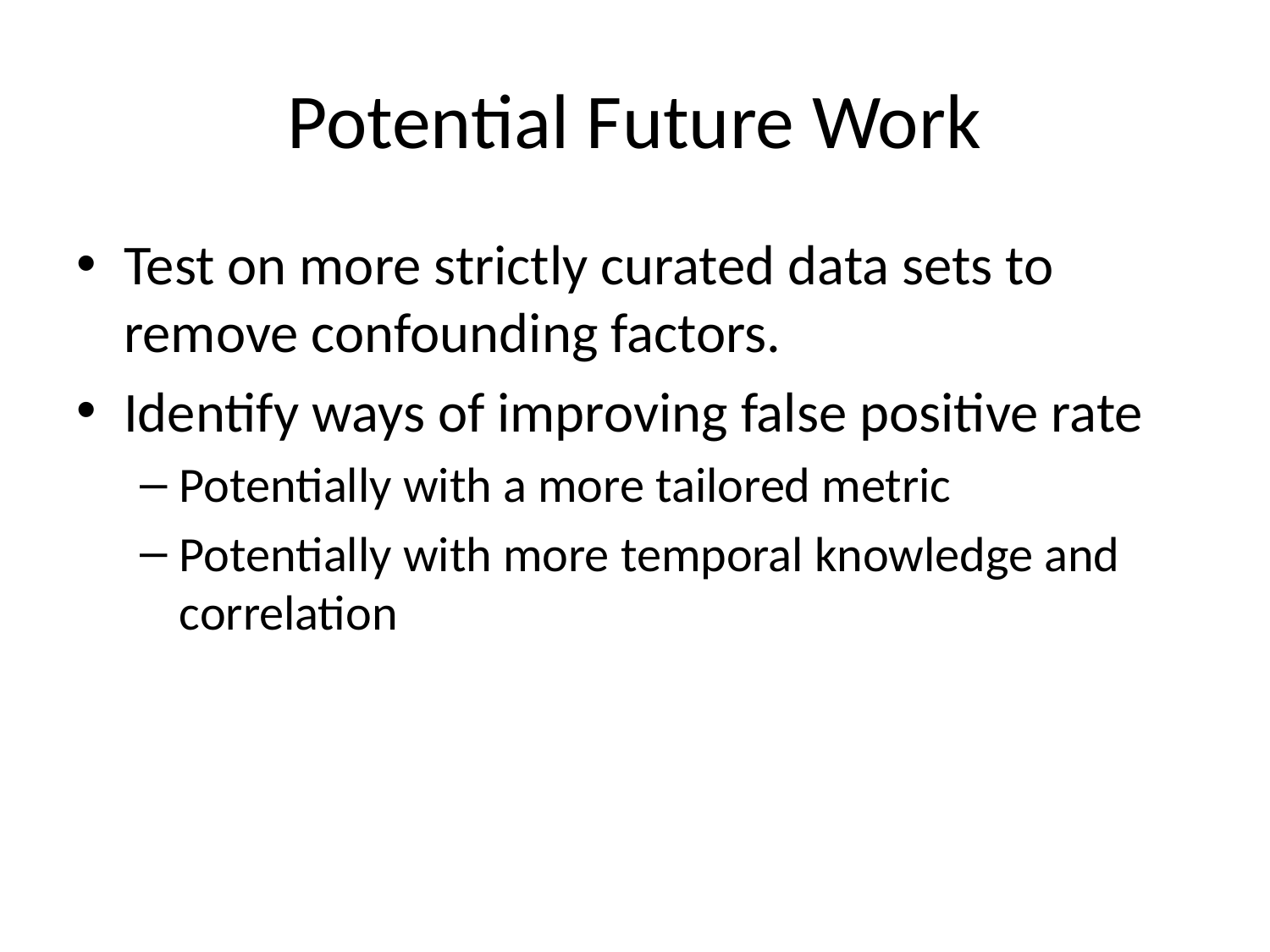

# Potential Future Work
Test on more strictly curated data sets to remove confounding factors.
Identify ways of improving false positive rate
Potentially with a more tailored metric
Potentially with more temporal knowledge and correlation